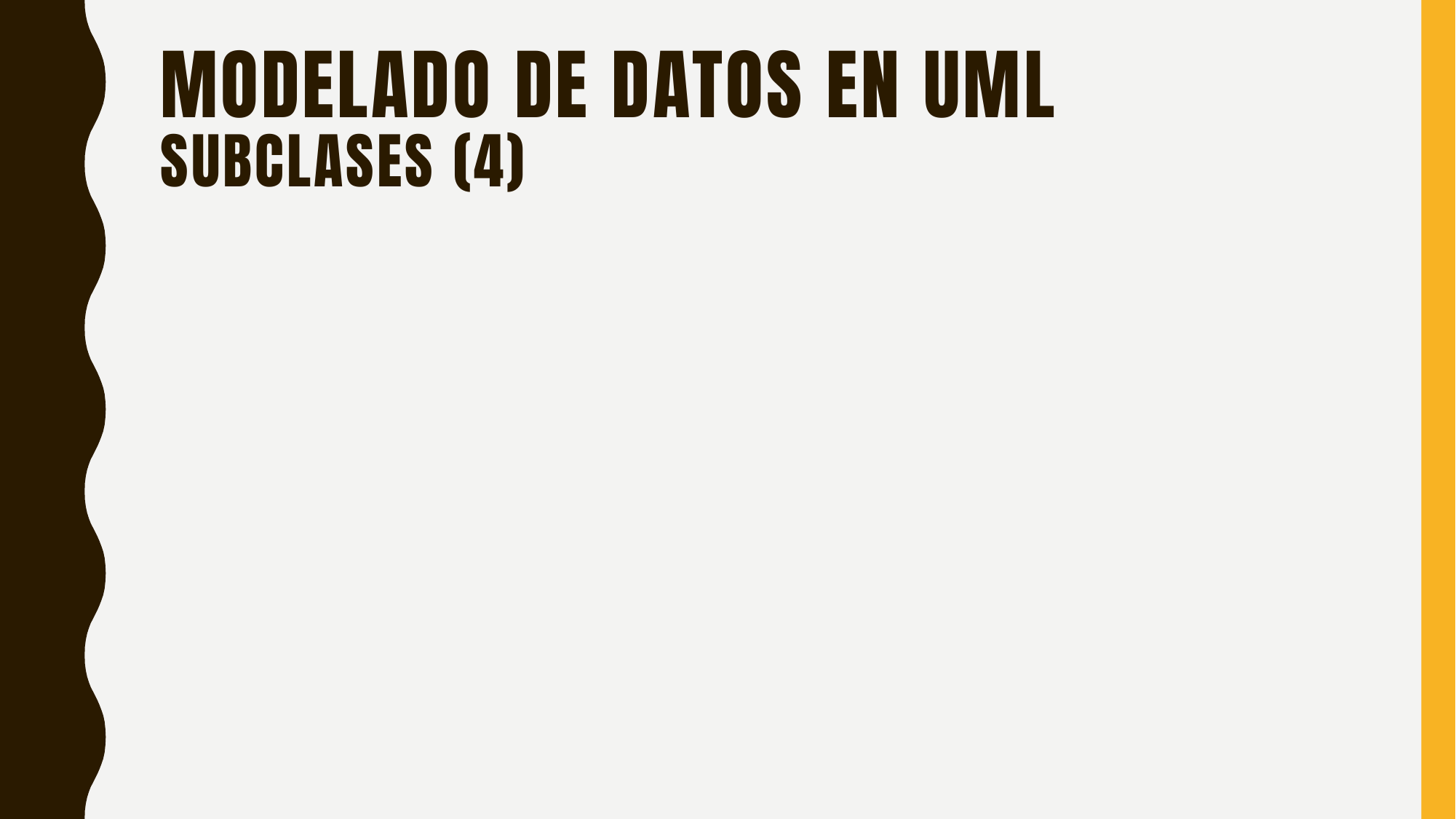

# Modelado de datos en UML subclases (4)